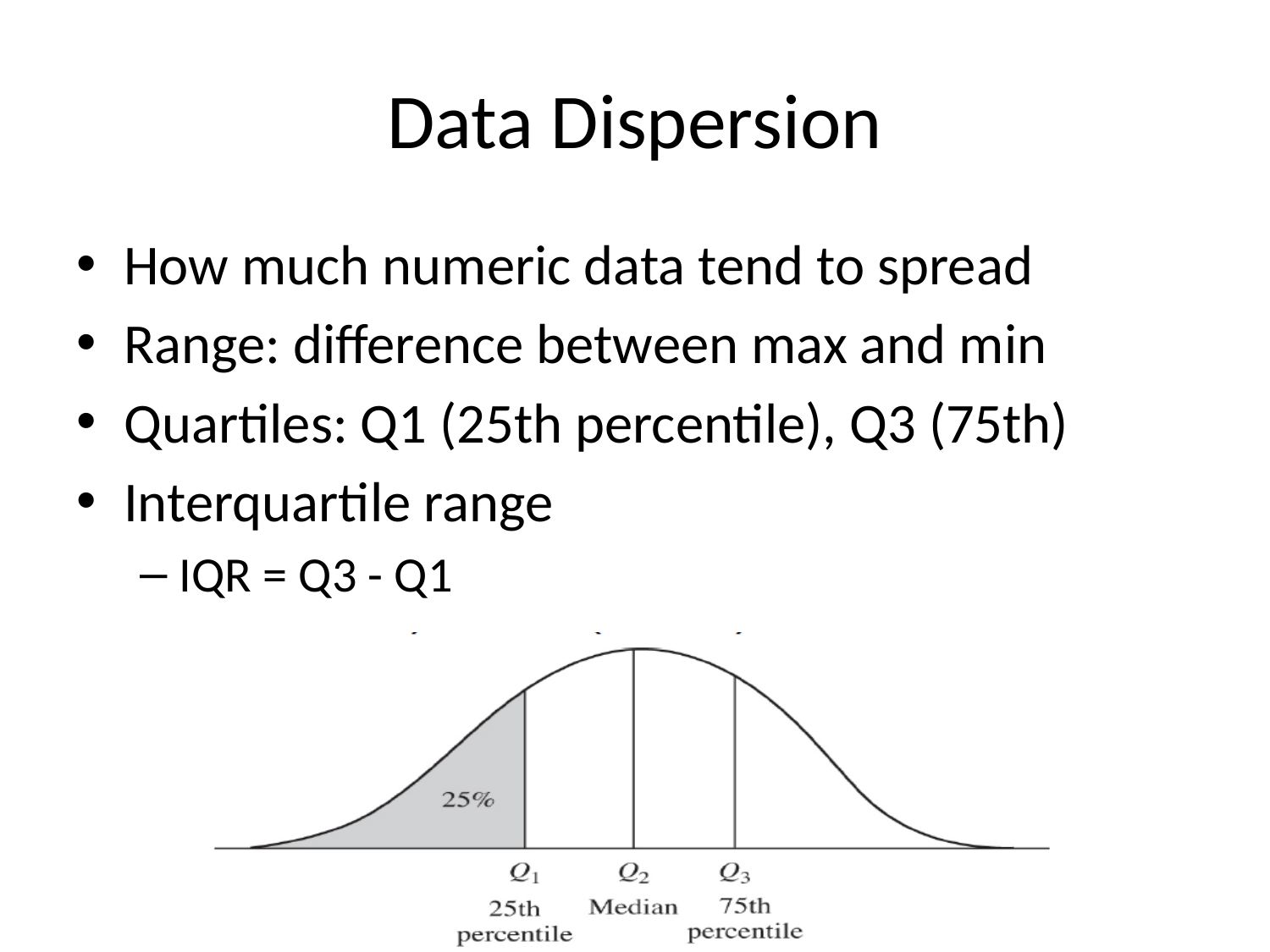

# Data Dispersion
How much numeric data tend to spread
Range: difference between max and min
Quartiles: Q1 (25th percentile), Q3 (75th)
Interquartile range
IQR = Q3 - Q1